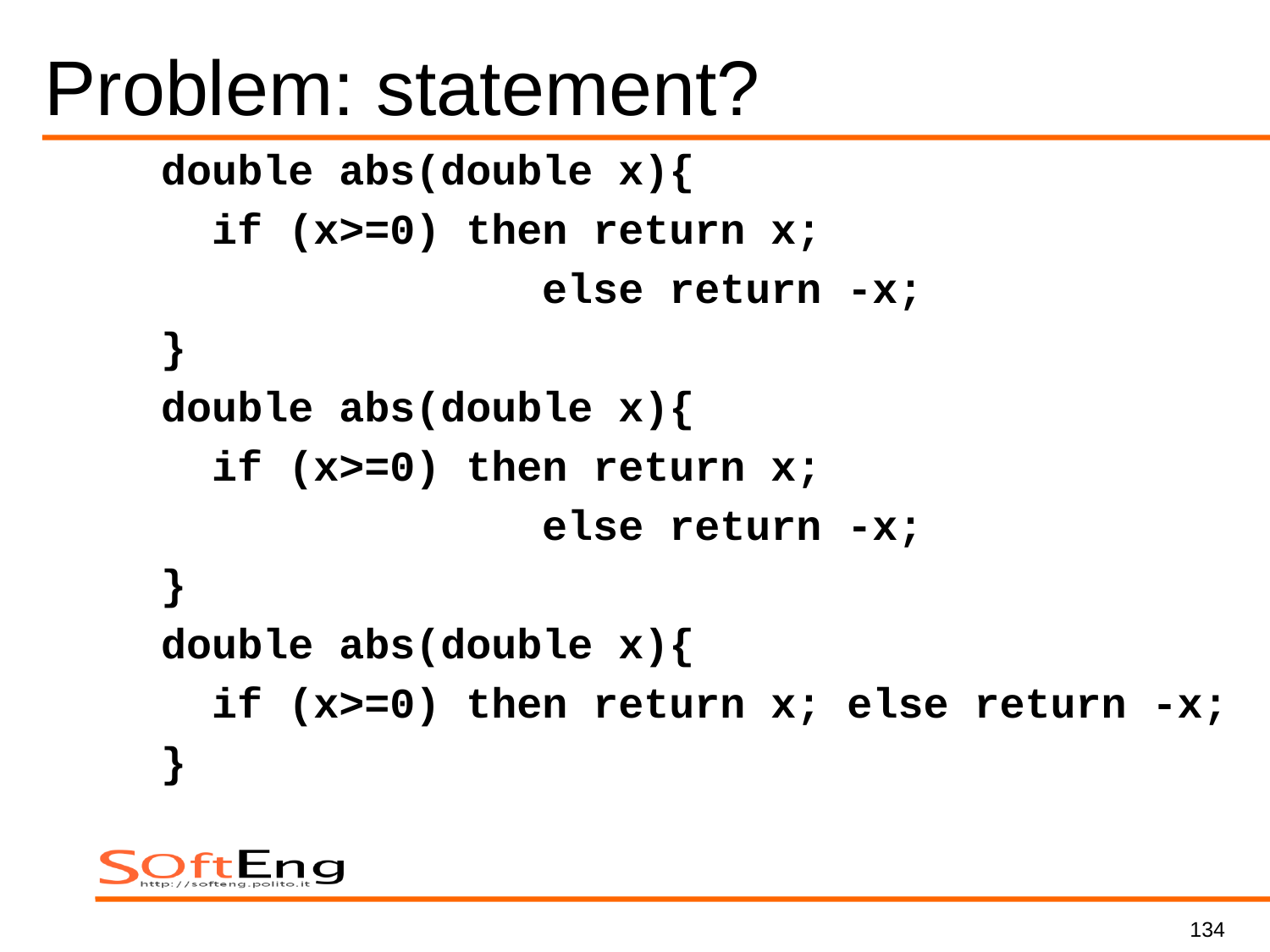

# Problem: statement?
double abs(double x){
  if (x>=0) then return x;
               else return -x;
}
double abs(double x){
  if (x>=0) then return x;
               else return -x;
}
double abs(double x){
  if (x>=0) then return x; else return -x;
}

134